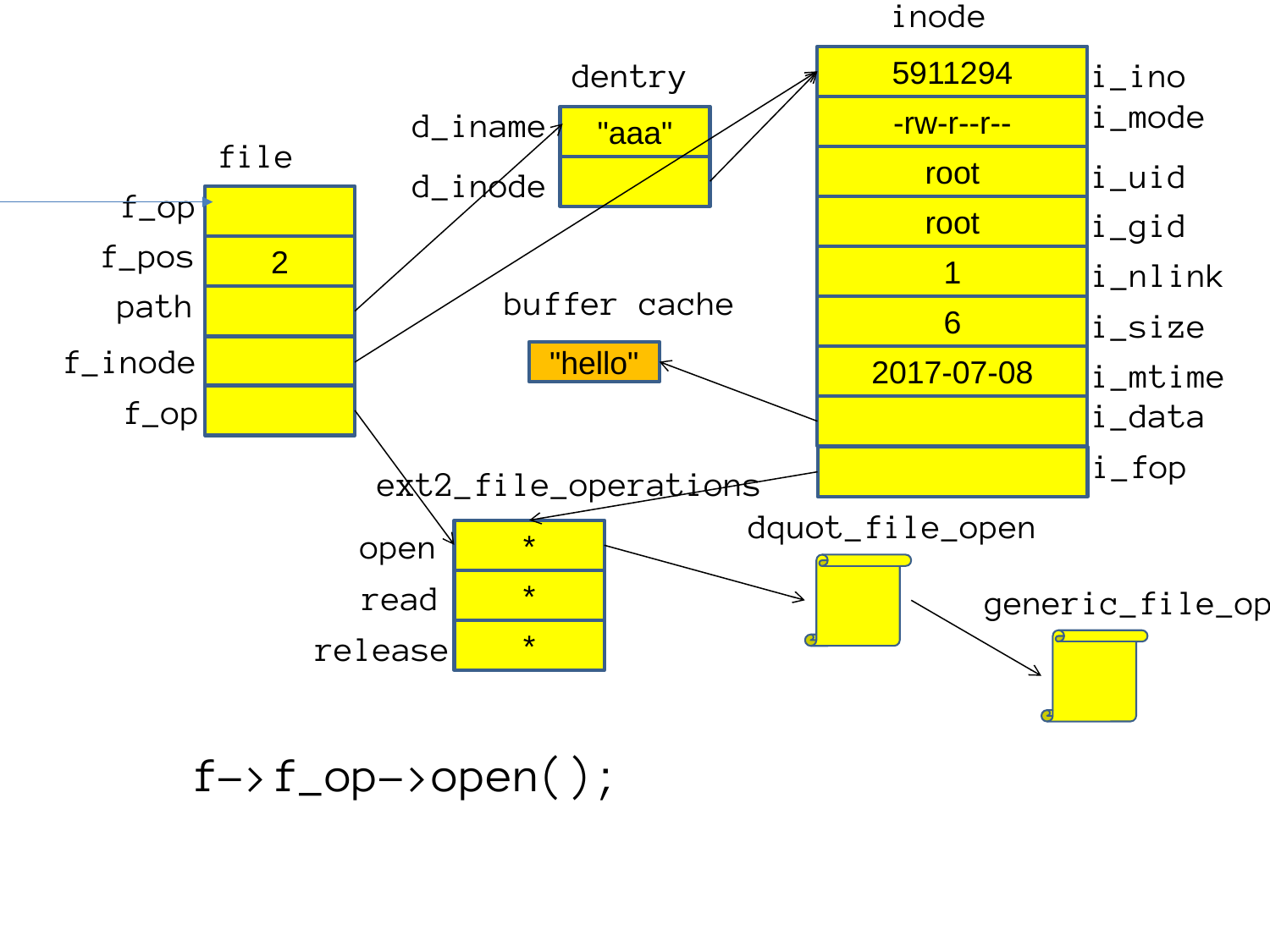

inode
dentry
5911294
i_ino
i_mode
d_iname
-rw-r--r--
"aaa"
file
root
i_uid
d_inode

f
f_op

root
i_gid
f_pos
2
1
i_nlink
buffer cache
path

6
i_size
f_inode

"hello"
2017-07-08
i_mtime
f_op

i_data

i_fop

ext2_file_operations
dquot_file_open
open
*

read
*
generic_file_open
release
*

f->f_op->open();